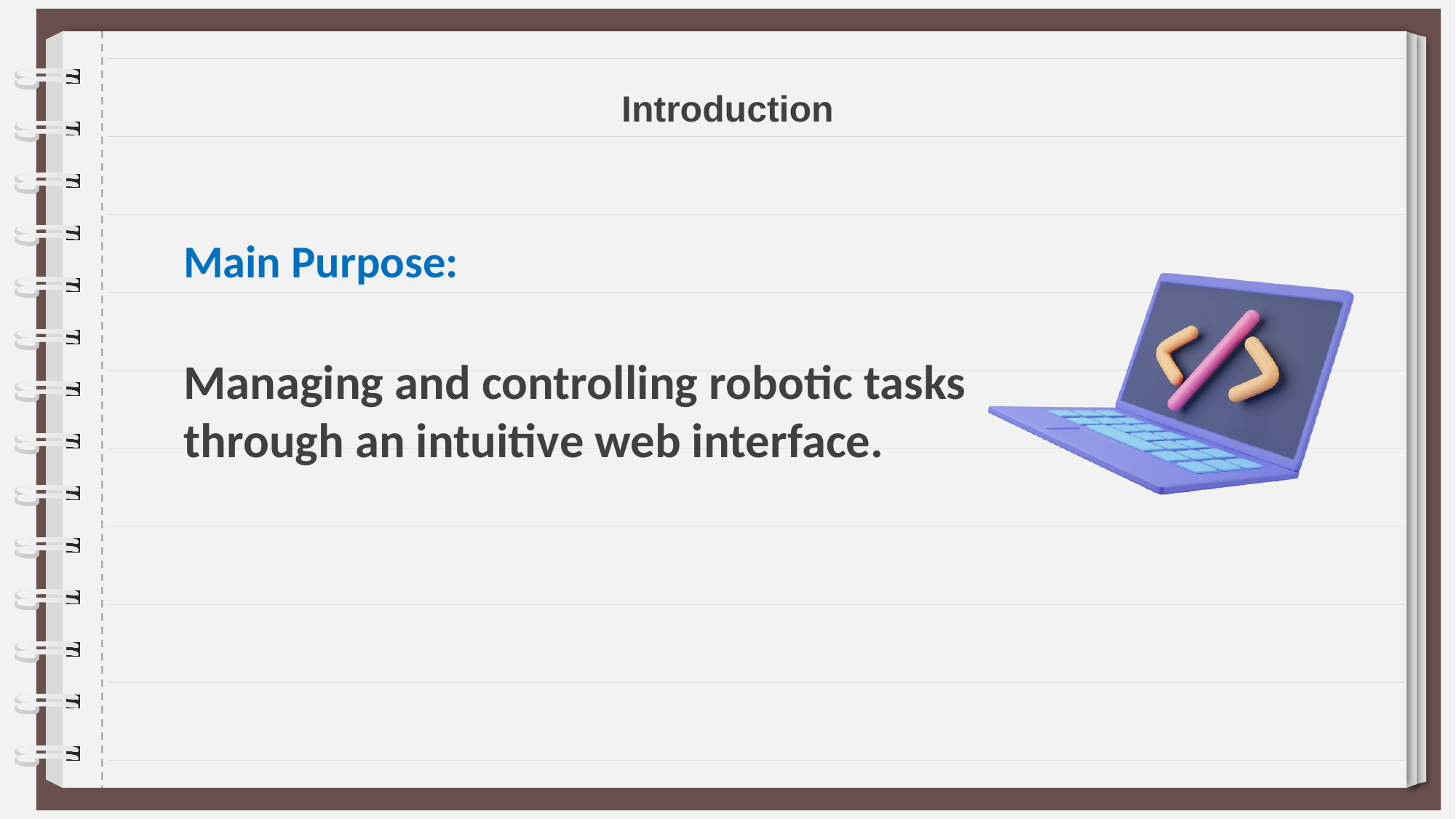

Introduction
Main Purpose:

Managing and controlling robotic tasks through an intuitive web interface.